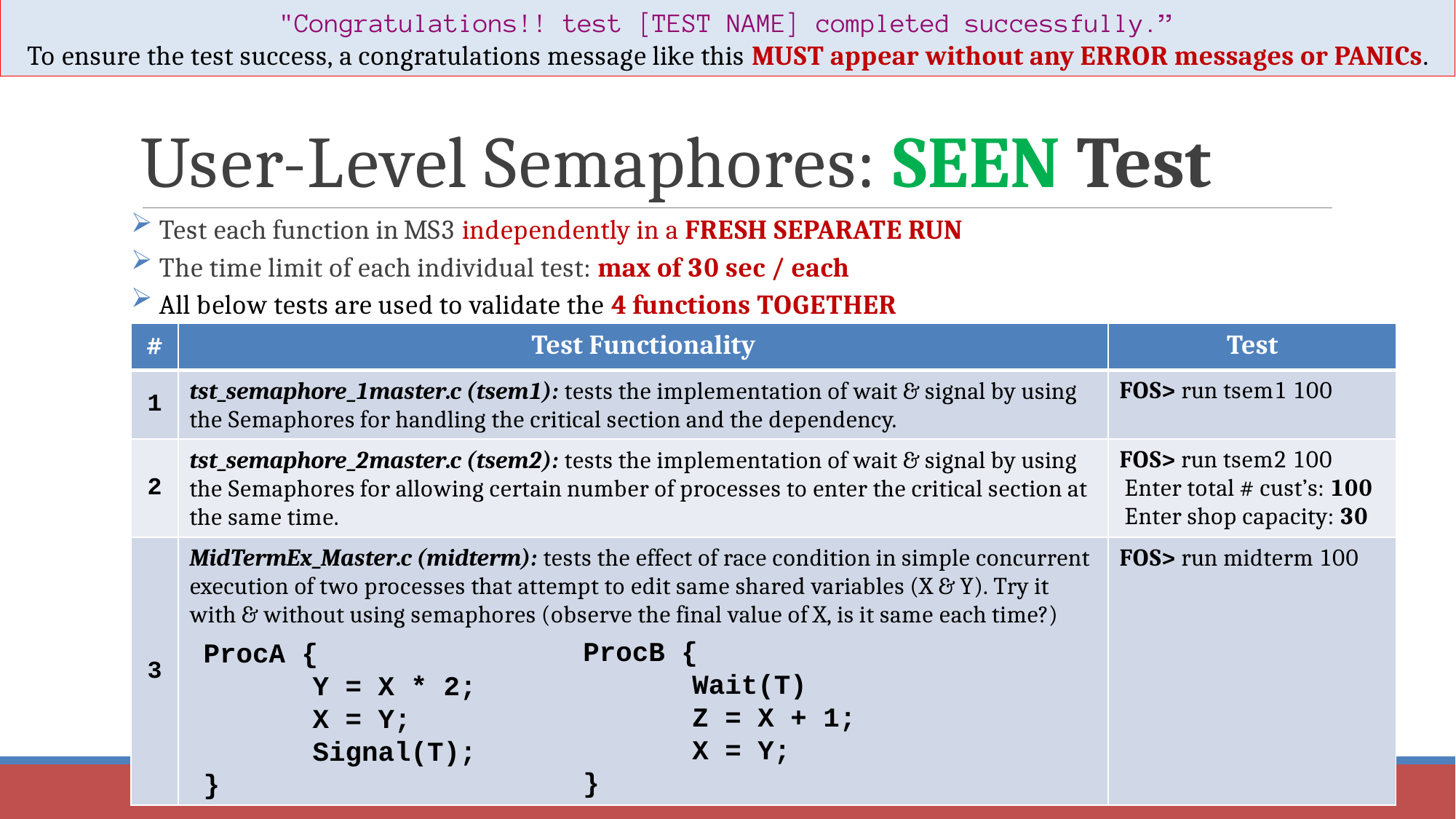

"Congratulations!! test [TEST NAME] completed successfully.”
To ensure the test success, a congratulations message like this MUST appear without any ERROR messages or PANICs.
# User-Level Semaphores: SEEN Test
 Test each function in MS3 independently in a FRESH SEPARATE RUN
 The time limit of each individual test: max of 30 sec / each
 All below tests are used to validate the 4 functions TOGETHER
| # | Test Functionality | Test |
| --- | --- | --- |
| 1 | tst\_semaphore\_1master.c (tsem1): tests the implementation of wait & signal by using the Semaphores for handling the critical section and the dependency. | FOS> run tsem1 100 |
| 2 | tst\_semaphore\_2master.c (tsem2): tests the implementation of wait & signal by using the Semaphores for allowing certain number of processes to enter the critical section at the same time. | FOS> run tsem2 100 Enter total # cust’s: 100 Enter shop capacity: 30 |
| 3 | MidTermEx\_Master.c (midterm): tests the effect of race condition in simple concurrent execution of two processes that attempt to edit same shared variables (X & Y). Try it with & without using semaphores (observe the final value of X, is it same each time?) | FOS> run midterm 100 |
ProcB {
	Wait(T)
	Z = X + 1;
	X = Y;
}
ProcA {
	Y = X * 2;
	X = Y;
	Signal(T);
}
39